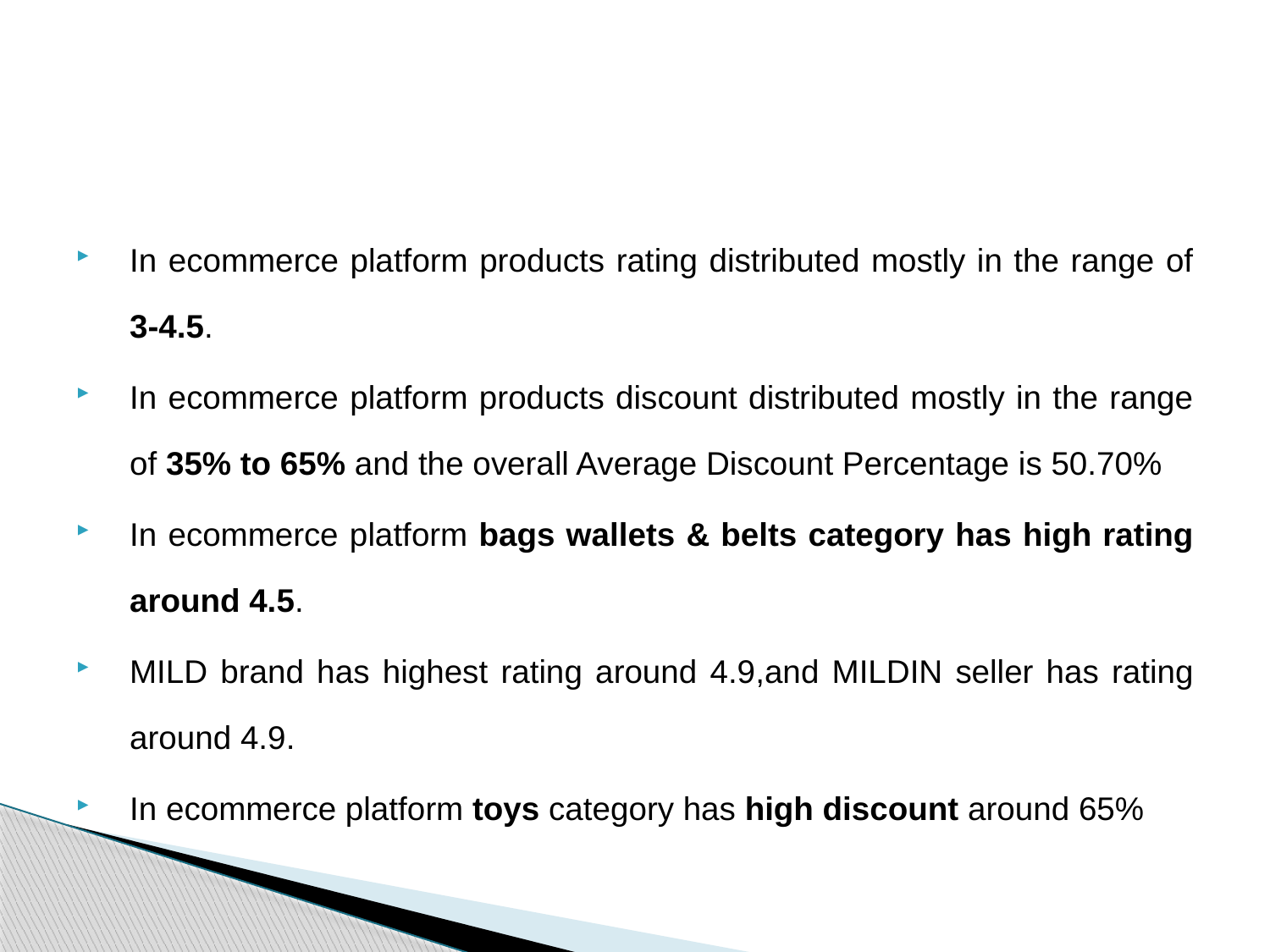

In ecommerce platform products rating distributed mostly in the range of 3-4.5.
In ecommerce platform products discount distributed mostly in the range of 35% to 65% and the overall Average Discount Percentage is 50.70%
In ecommerce platform bags wallets & belts category has high rating around 4.5.
MILD brand has highest rating around 4.9,and MILDIN seller has rating around 4.9.
In ecommerce platform toys category has high discount around 65%